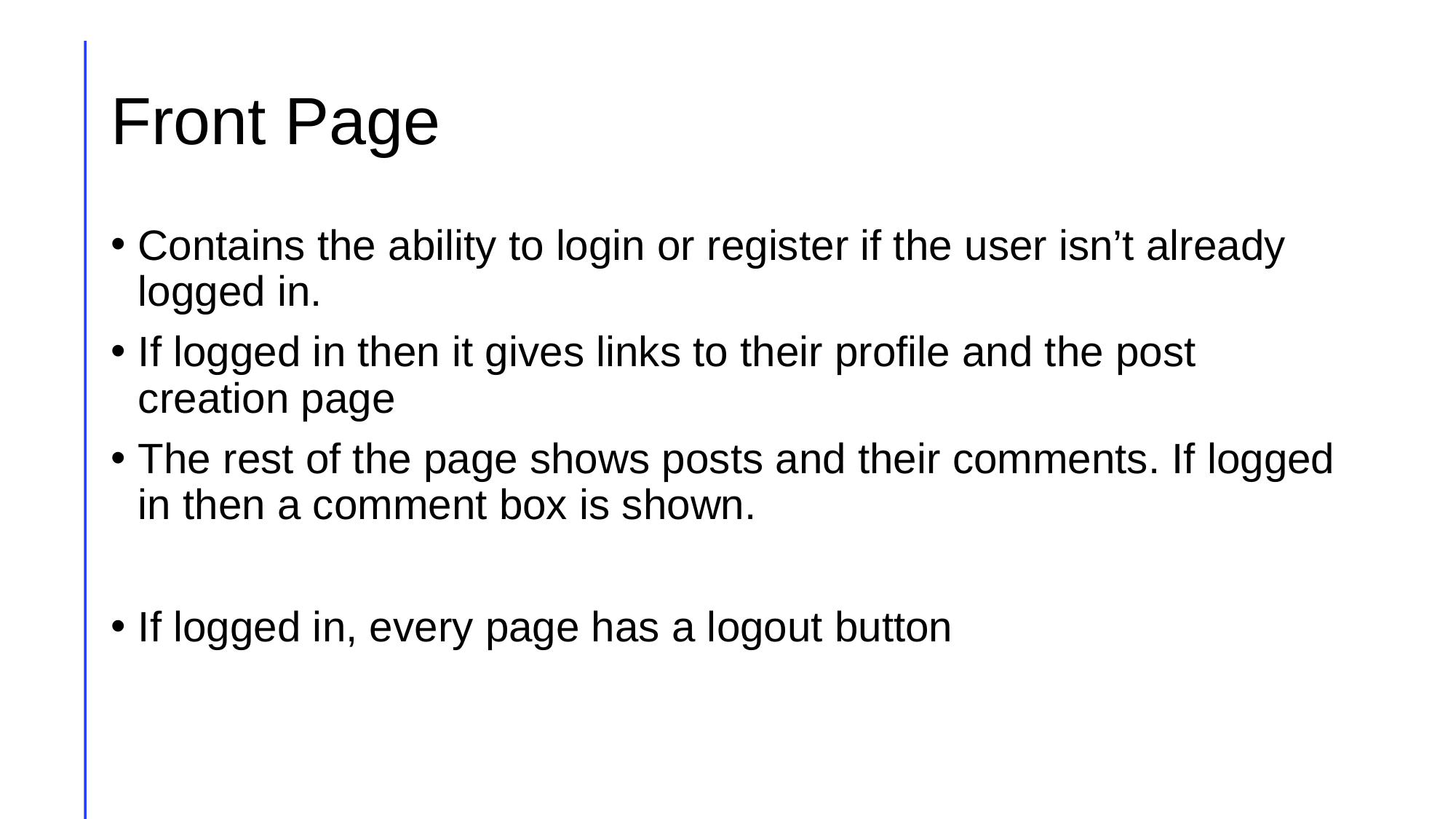

# Front Page
Contains the ability to login or register if the user isn’t already logged in.
If logged in then it gives links to their profile and the post creation page
The rest of the page shows posts and their comments. If logged in then a comment box is shown.

If logged in, every page has a logout button